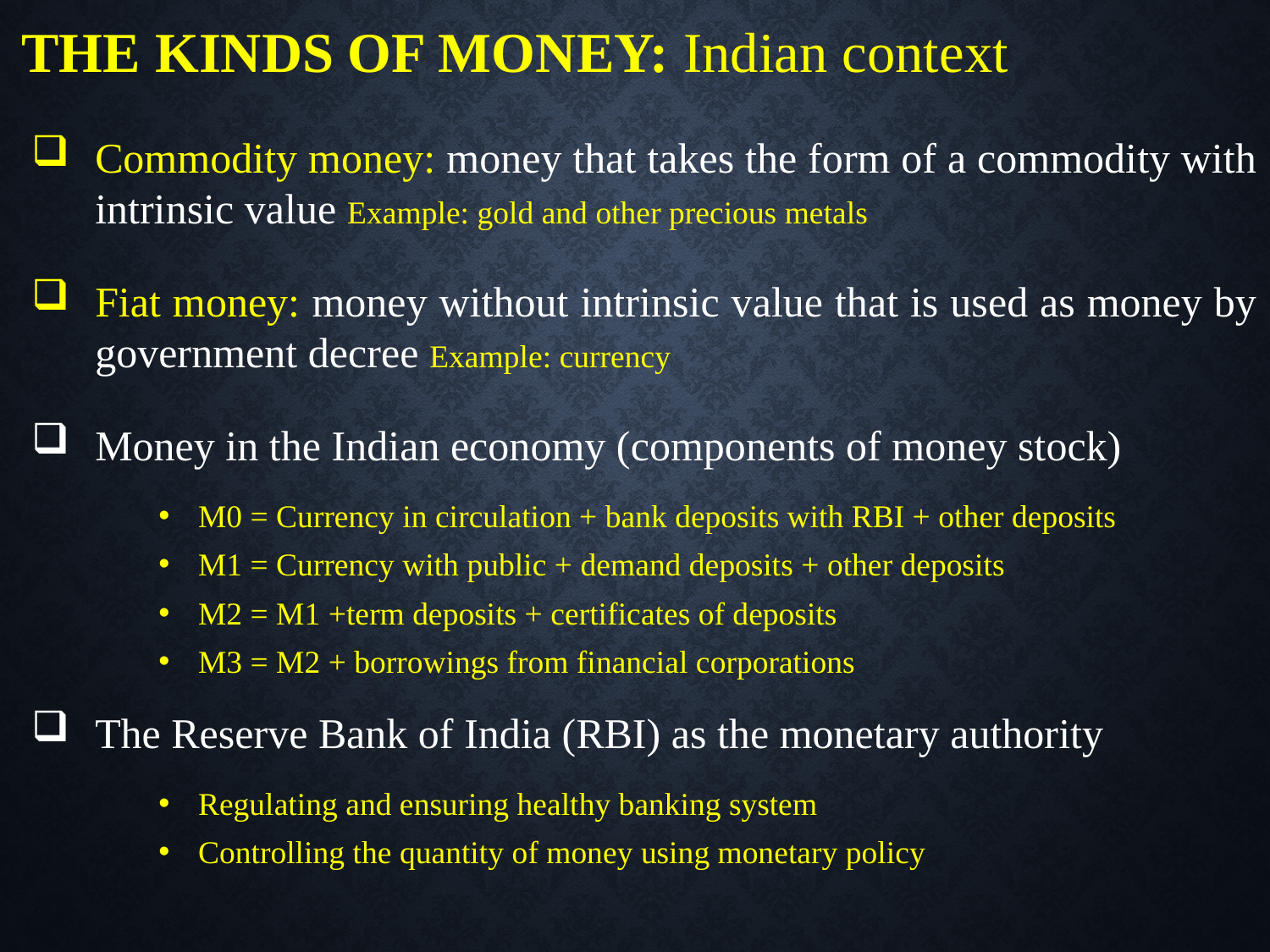

THE KINDS OF MONEY: Indian context
Commodity money: money that takes the form of a commodity with intrinsic value Example: gold and other precious metals
Fiat money: money without intrinsic value that is used as money by government decree Example: currency
Money in the Indian economy (components of money stock)
M0 = Currency in circulation + bank deposits with RBI + other deposits
M1 = Currency with public + demand deposits + other deposits
M2 = M1 +term deposits + certificates of deposits
M3 = M2 + borrowings from financial corporations
The Reserve Bank of India (RBI) as the monetary authority
Regulating and ensuring healthy banking system
Controlling the quantity of money using monetary policy